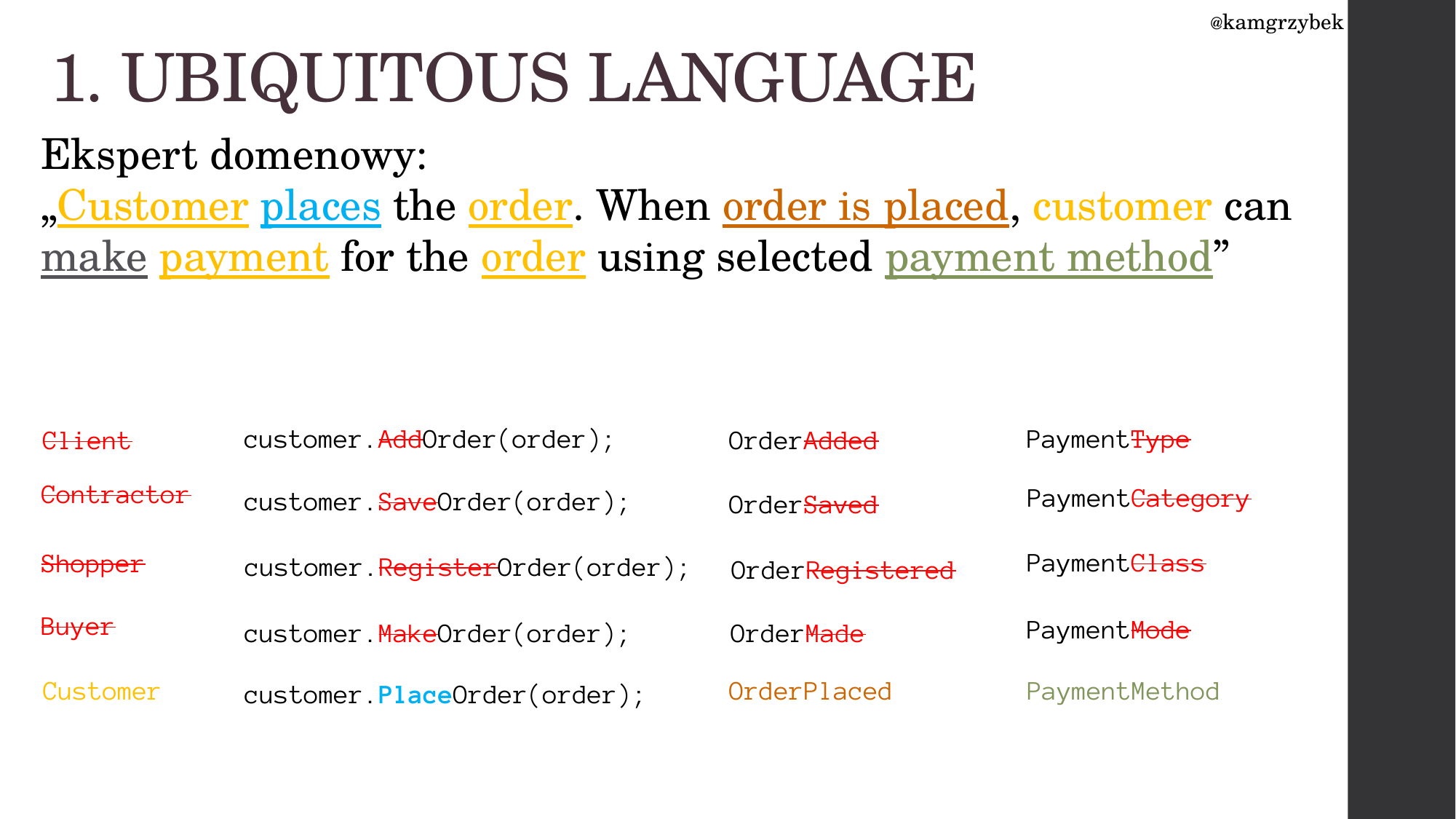

@kamgrzybek
# 1. UBIQUITOUS LANGUAGE
Ekspert domenowy:
„Customer places the order. When order is placed, customer can make payment for the order using selected payment method”
customer.AddOrder(order);
PaymentType
OrderAdded
Client
Contractor
PaymentCategory
customer.SaveOrder(order);
OrderSaved
PaymentClass
Shopper
customer.RegisterOrder(order);
OrderRegistered
Buyer
PaymentMode
customer.MakeOrder(order);
OrderMade
OrderPlaced
PaymentMethod
Customer
customer.PlaceOrder(order);